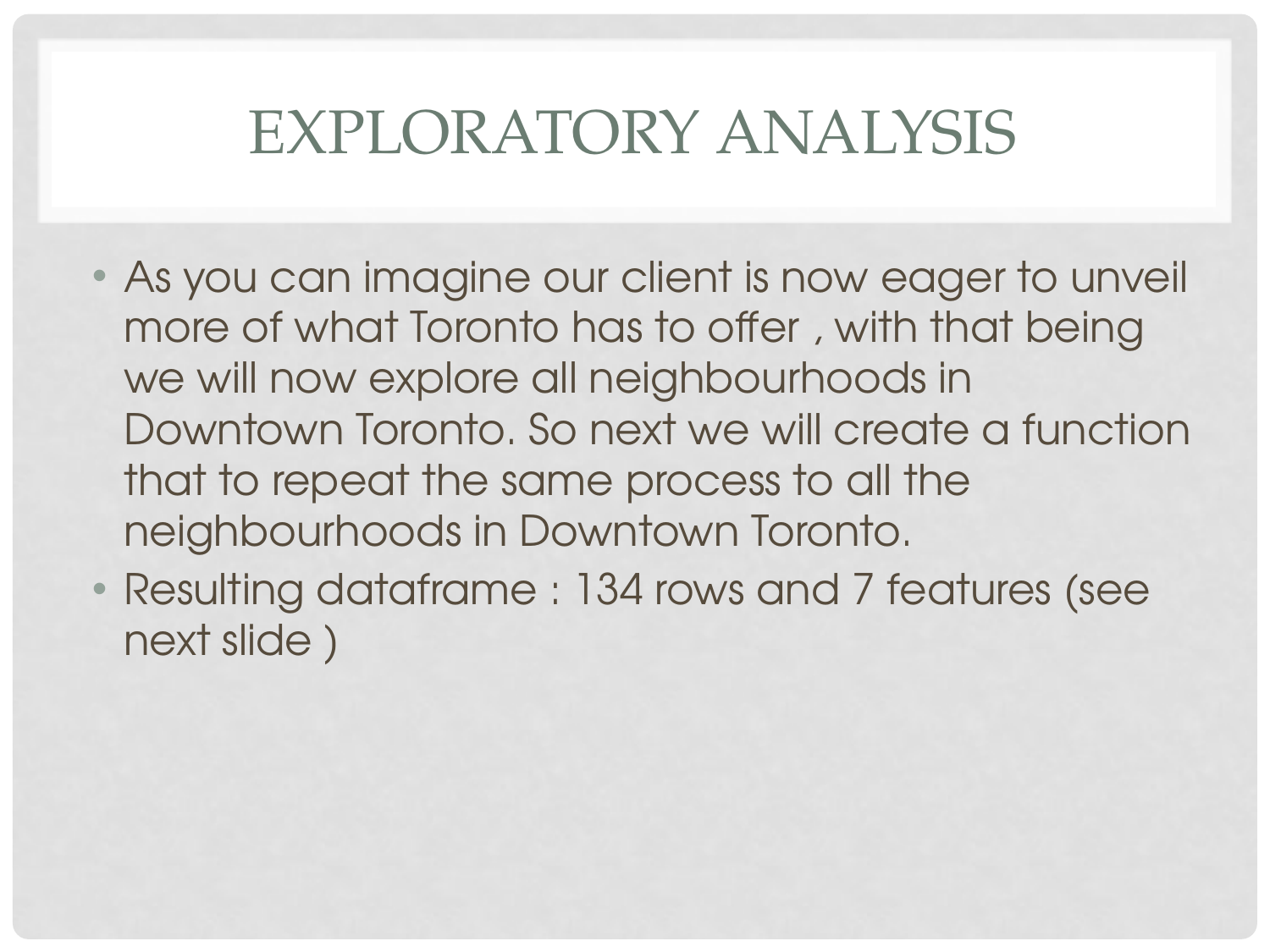

# Exploratory analysis
As you can imagine our client is now eager to unveil more of what Toronto has to offer , with that being we will now explore all neighbourhoods in Downtown Toronto. So next we will create a function that to repeat the same process to all the neighbourhoods in Downtown Toronto.
Resulting dataframe : 134 rows and 7 features (see next slide )